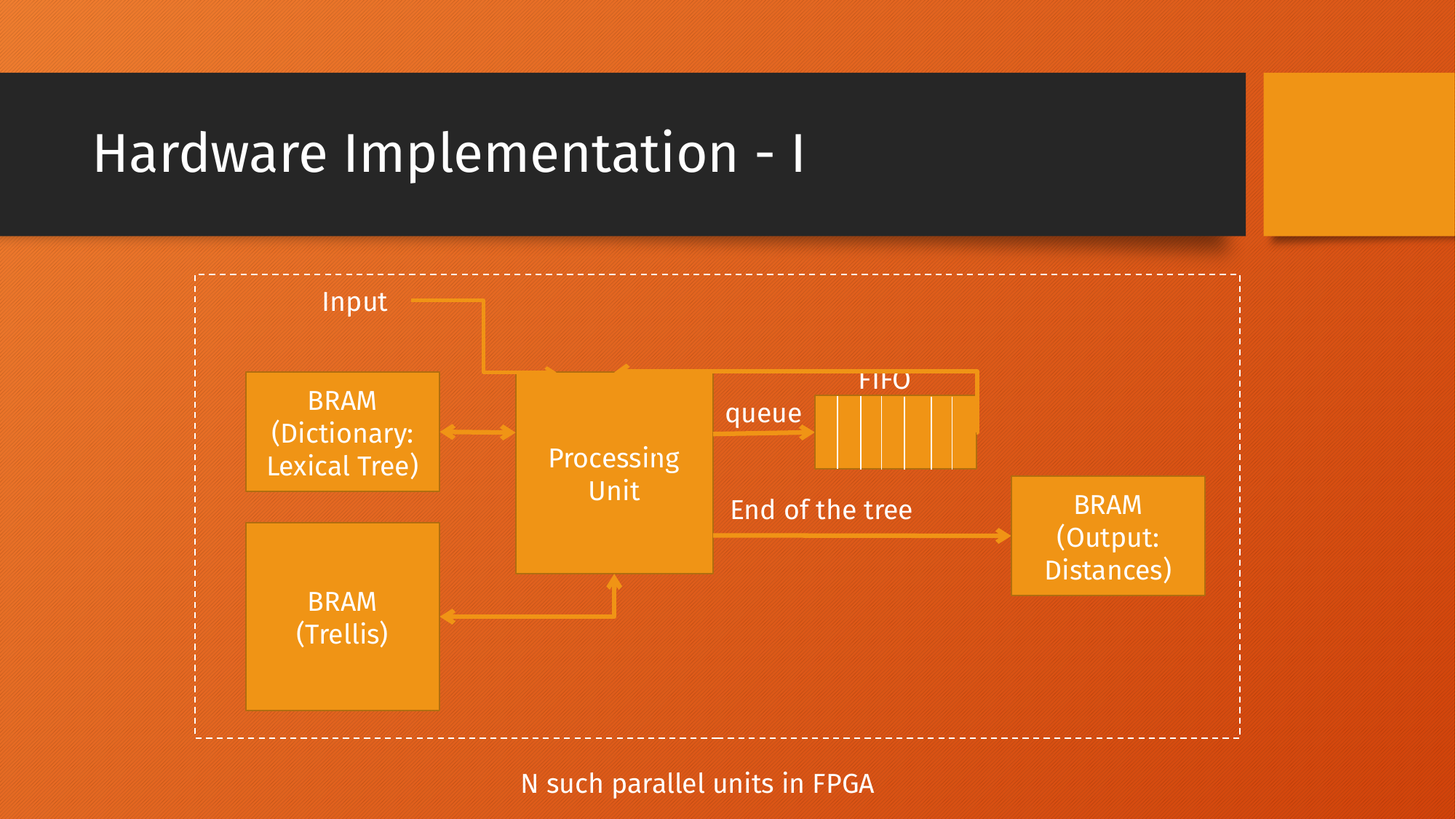

# Hardware Implementation - I

Input
FIFO
Processing
Unit
BRAM
(Dictionary: Lexical Tree)
queue

BRAM
(Output: Distances)
End of the tree
BRAM
(Trellis)
N such parallel units in FPGA